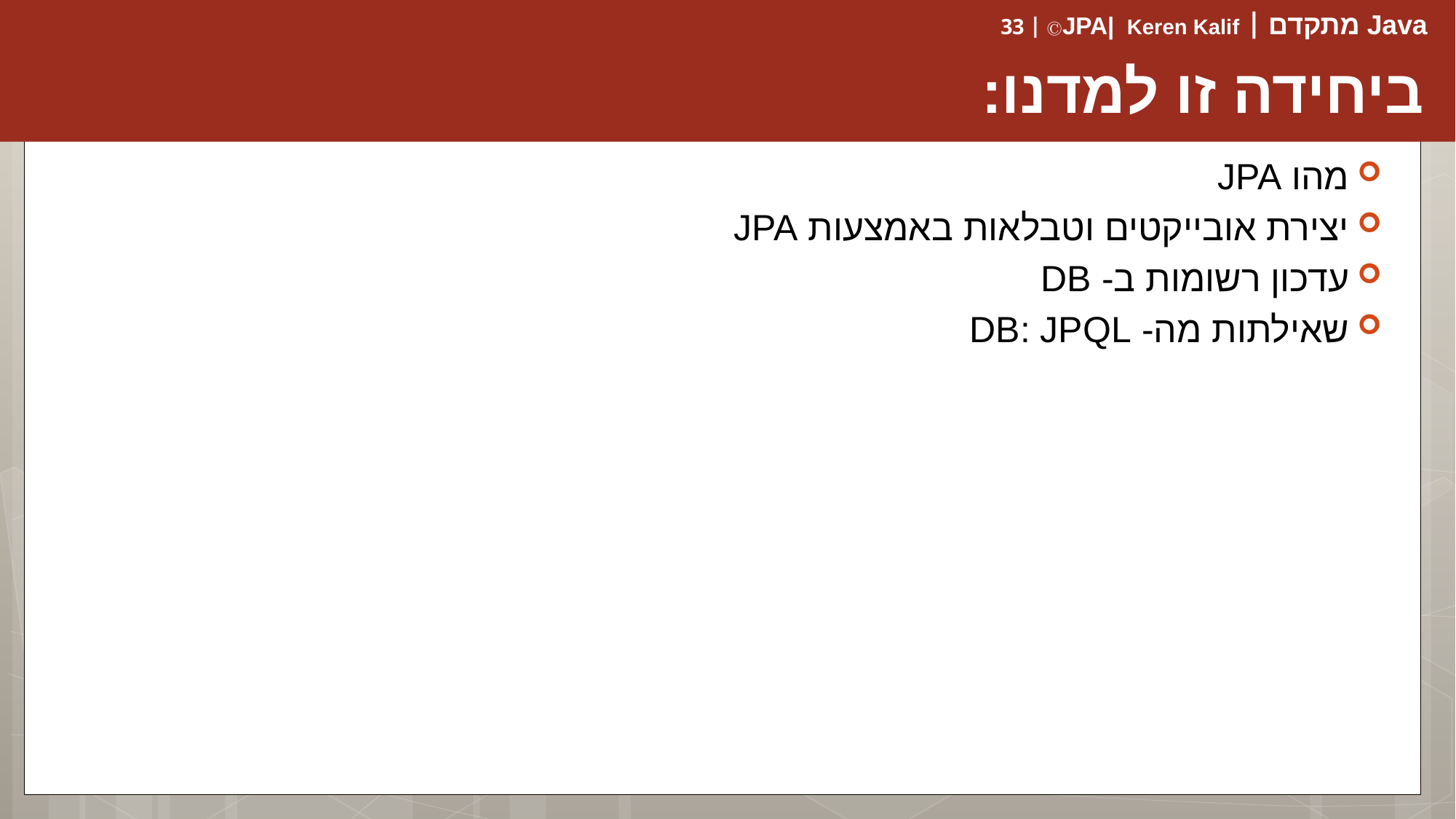

# ביחידה זו למדנו:
מהו JPA
יצירת אובייקטים וטבלאות באמצעות JPA
עדכון רשומות ב- DB
שאילתות מה- DB: JPQL